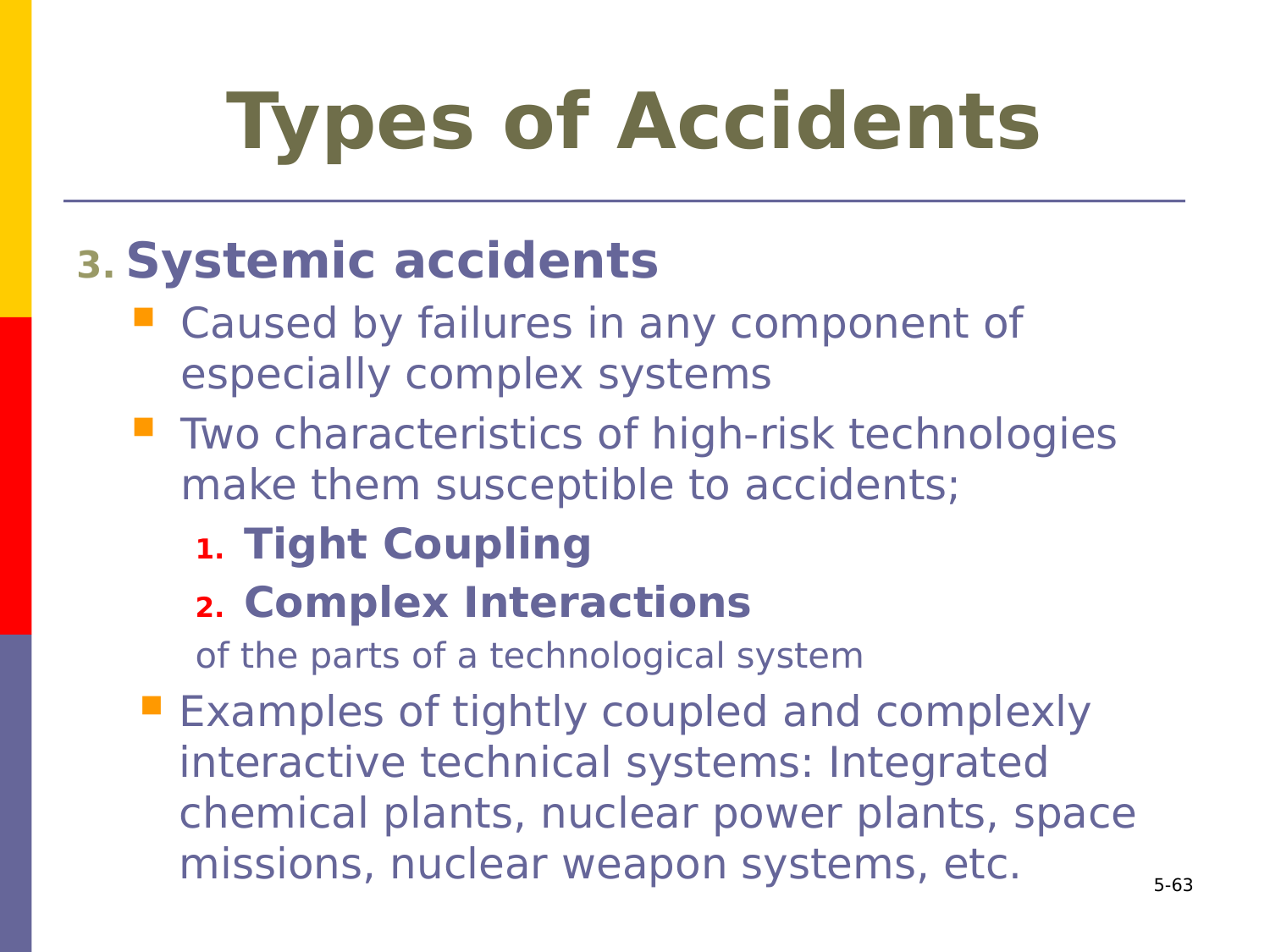

# Types of Accidents
Systemic accidents
Caused by failures in any component of especially complex systems
Two characteristics of high-risk technologies make them susceptible to accidents;
Tight Coupling
Complex Interactions
of the parts of a technological system
Examples of tightly coupled and complexly interactive technical systems: Integrated chemical plants, nuclear power plants, space missions, nuclear weapon systems, etc.
5-63